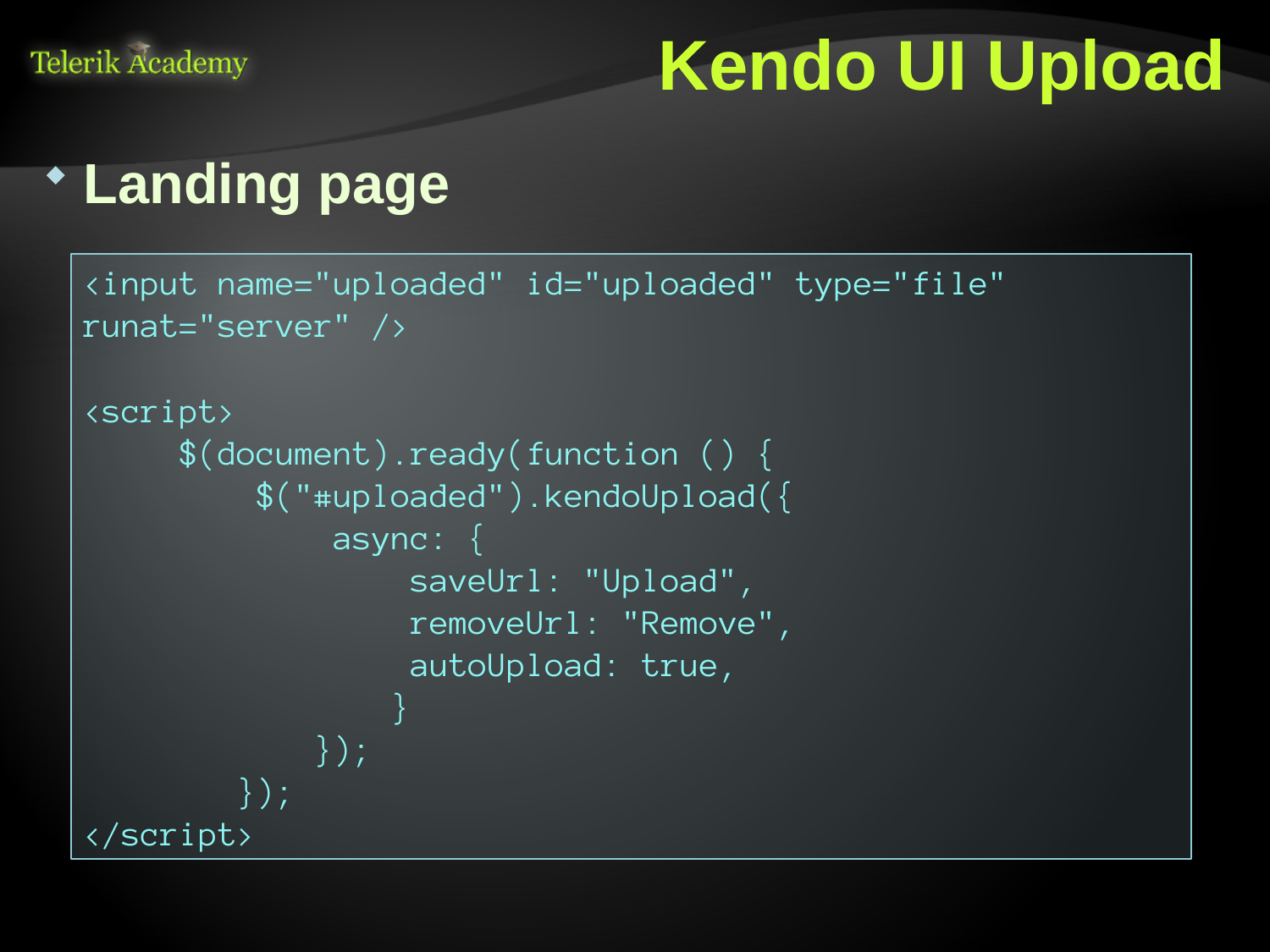

# Kendo UI Upload
Landing page

<input name="uploaded" id="uploaded" type="file" runat="server" />

<script>
     $(document).ready(function () {
         $("#uploaded").kendoUpload({
             async: {
                 saveUrl: "Upload",
                 removeUrl: "Remove",
                 autoUpload: true,
                }
            });
        });
</script>